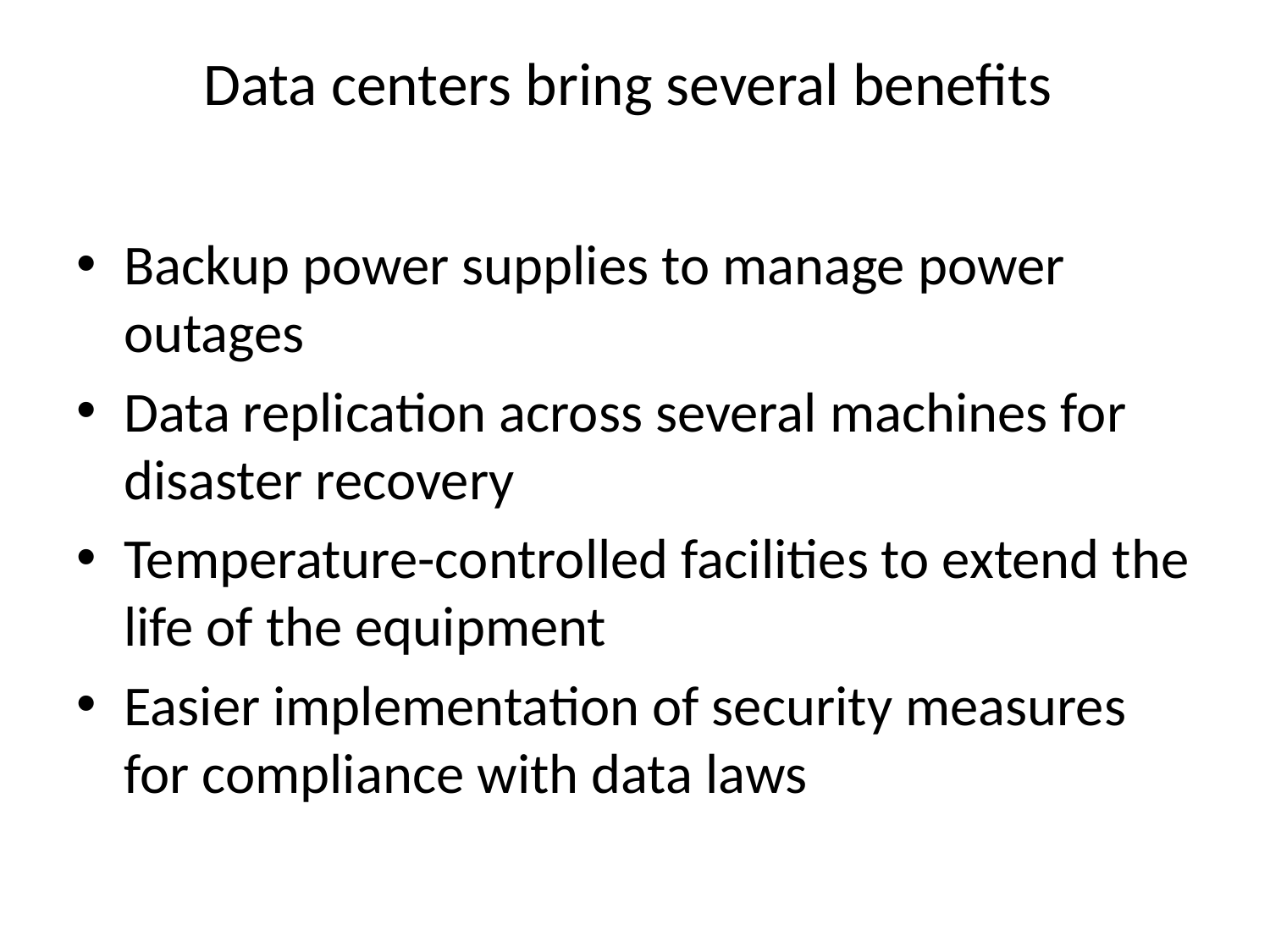

# Data centers bring several benefits
Backup power supplies to manage power outages
Data replication across several machines for disaster recovery
Temperature-controlled facilities to extend the life of the equipment
Easier implementation of security measures for compliance with data laws